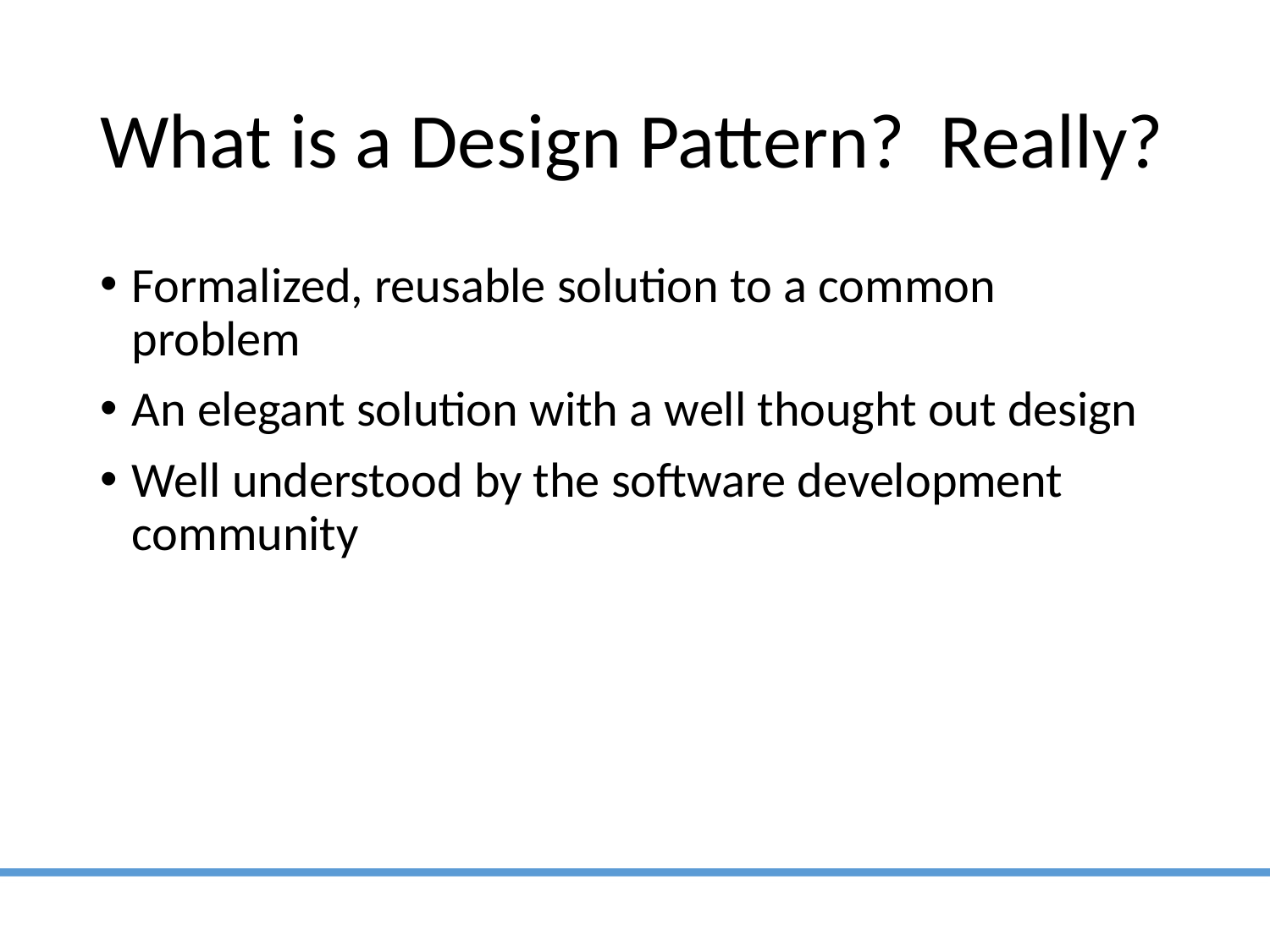

# What is a Design Pattern?  Really?
Formalized, reusable solution to a common problem
An elegant solution with a well thought out design
Well understood by the software development community